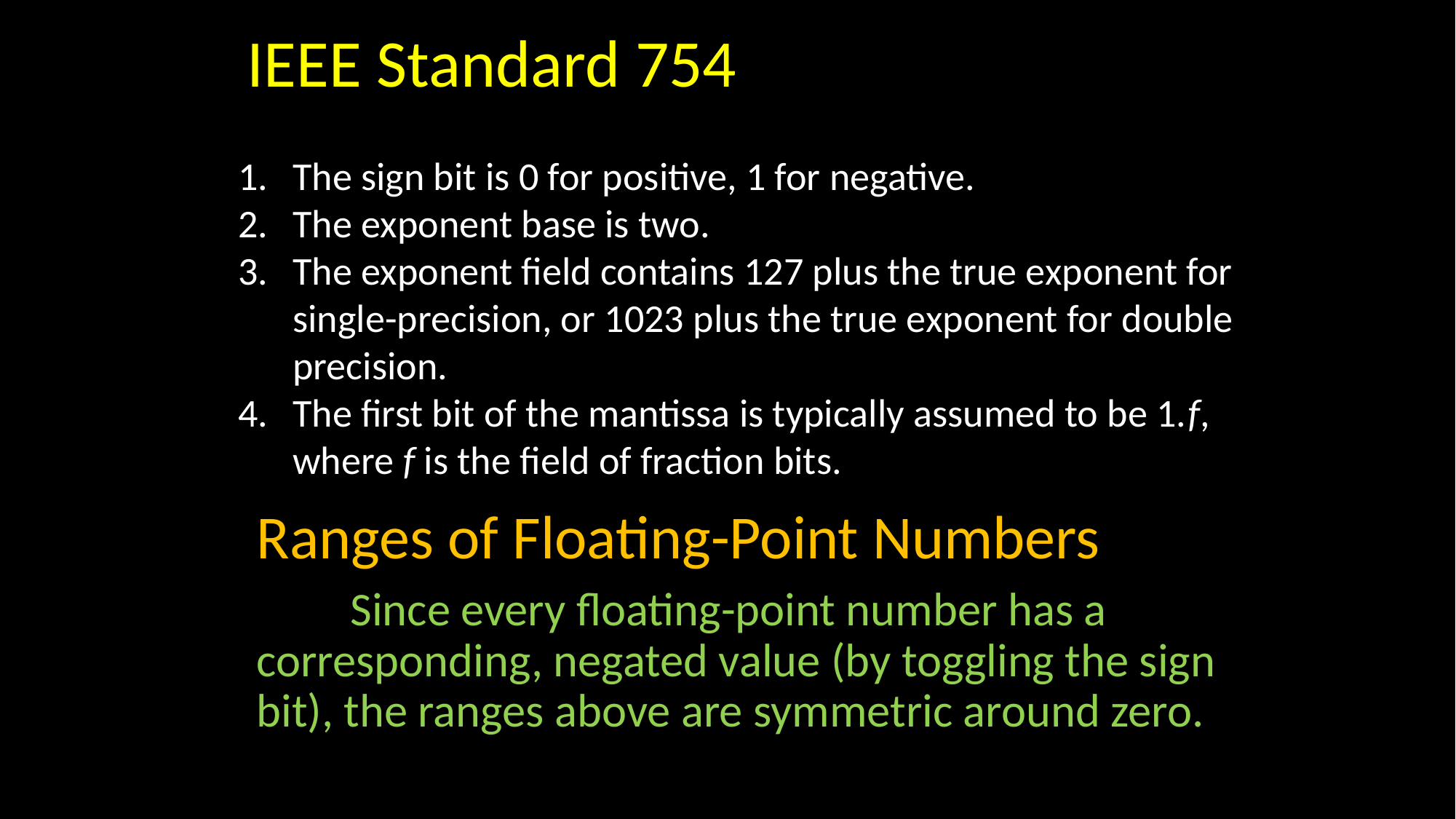

# IEEE Standard 754
The sign bit is 0 for positive, 1 for negative.
The exponent base is two.
The exponent field contains 127 plus the true exponent for single-precision, or 1023 plus the true exponent for double precision.
The first bit of the mantissa is typically assumed to be 1.f, where f is the field of fraction bits.
Ranges of Floating-Point Numbers
	Since every floating-point number has a corresponding, negated value (by toggling the sign bit), the ranges above are symmetric around zero.